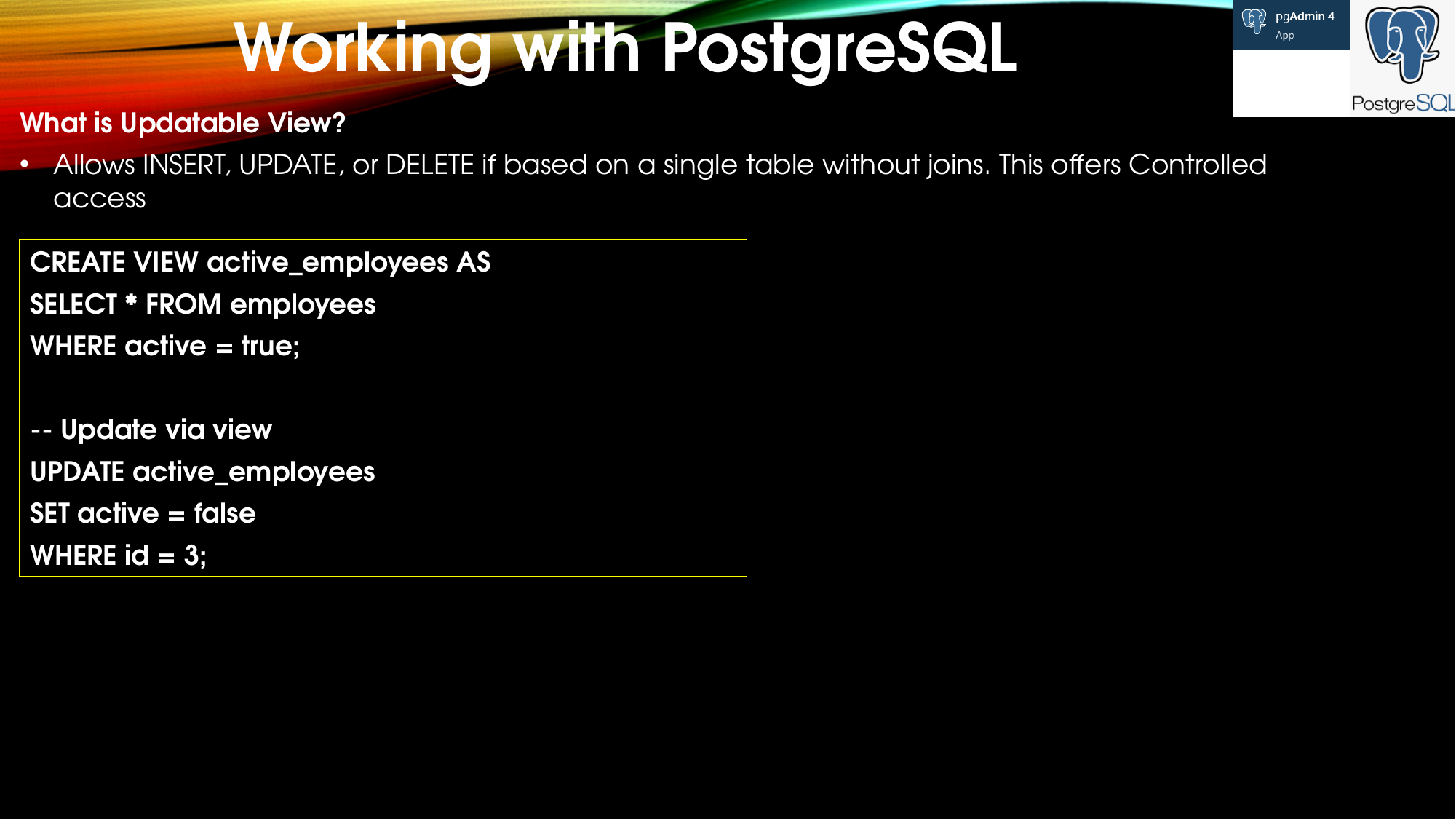

Working with PostgreSQL
What is Updatable View?
Allows INSERT, UPDATE, or DELETE if based on a single table without joins. This offers Controlled access
CREATE VIEW active_employees AS
SELECT * FROM employees
WHERE active = true;

-- Update via view
UPDATE active_employees
SET active = false
WHERE id = 3;